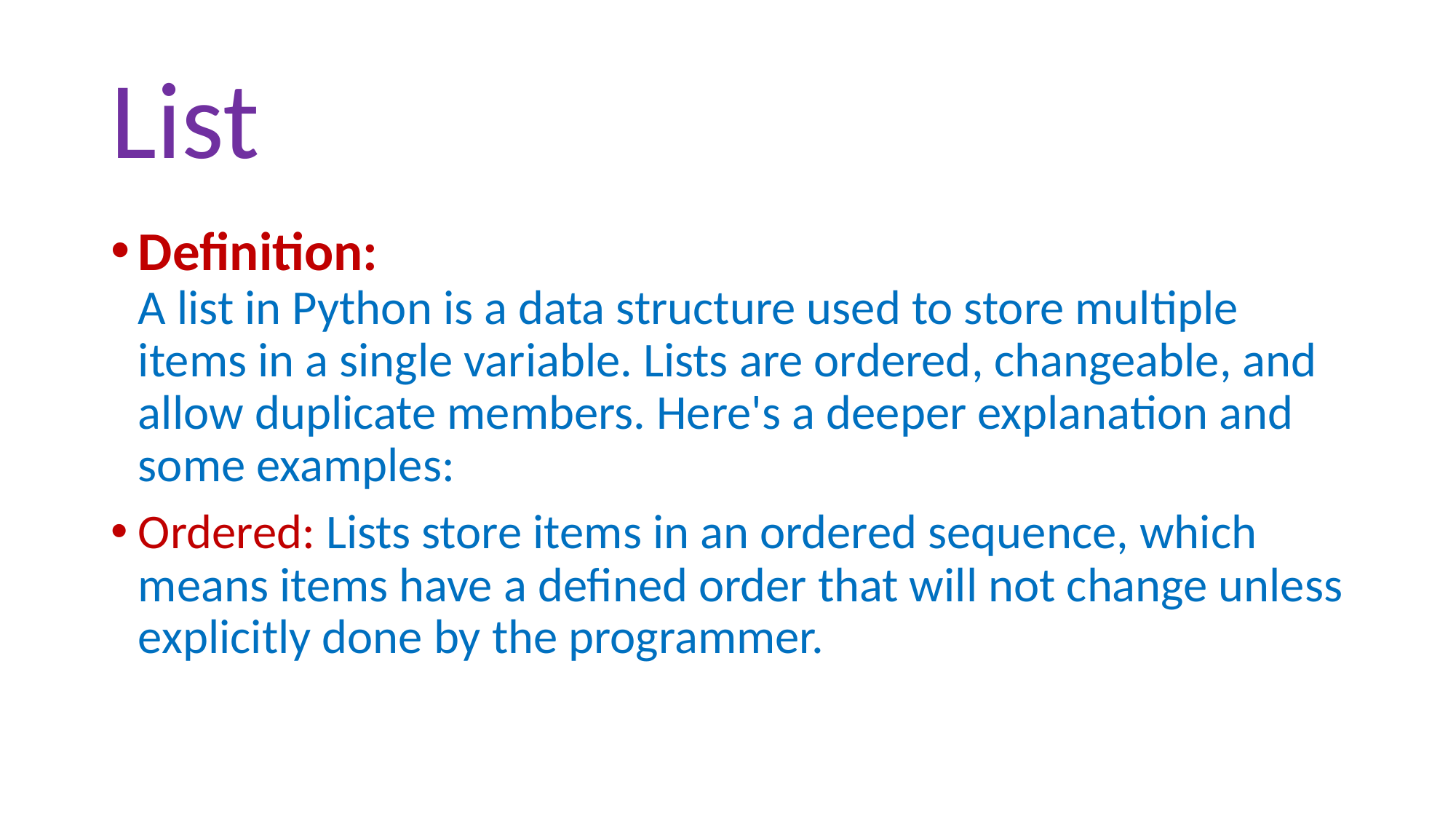

# List
Definition:
A list in Python is a data structure used to store multiple items in a single variable. Lists are ordered, changeable, and allow duplicate members. Here's a deeper explanation and some examples:
Ordered: Lists store items in an ordered sequence, which means items have a defined order that will not change unless explicitly done by the programmer.